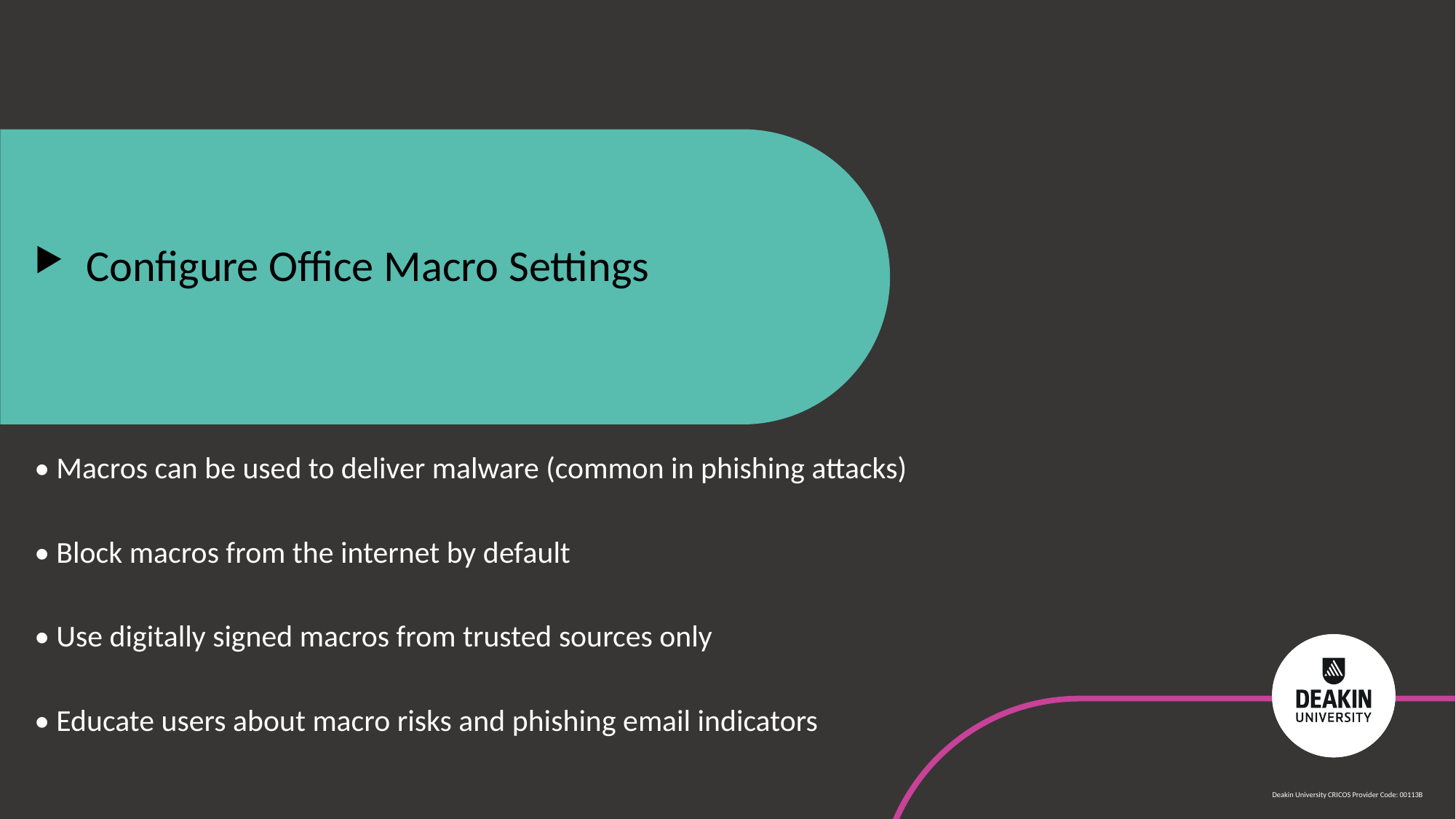

# Configure Office Macro Settings
• Macros can be used to deliver malware (common in phishing attacks)
• Block macros from the internet by default
• Use digitally signed macros from trusted sources only
• Educate users about macro risks and phishing email indicators

Deakin University CRICOS Provider Code: 00113B